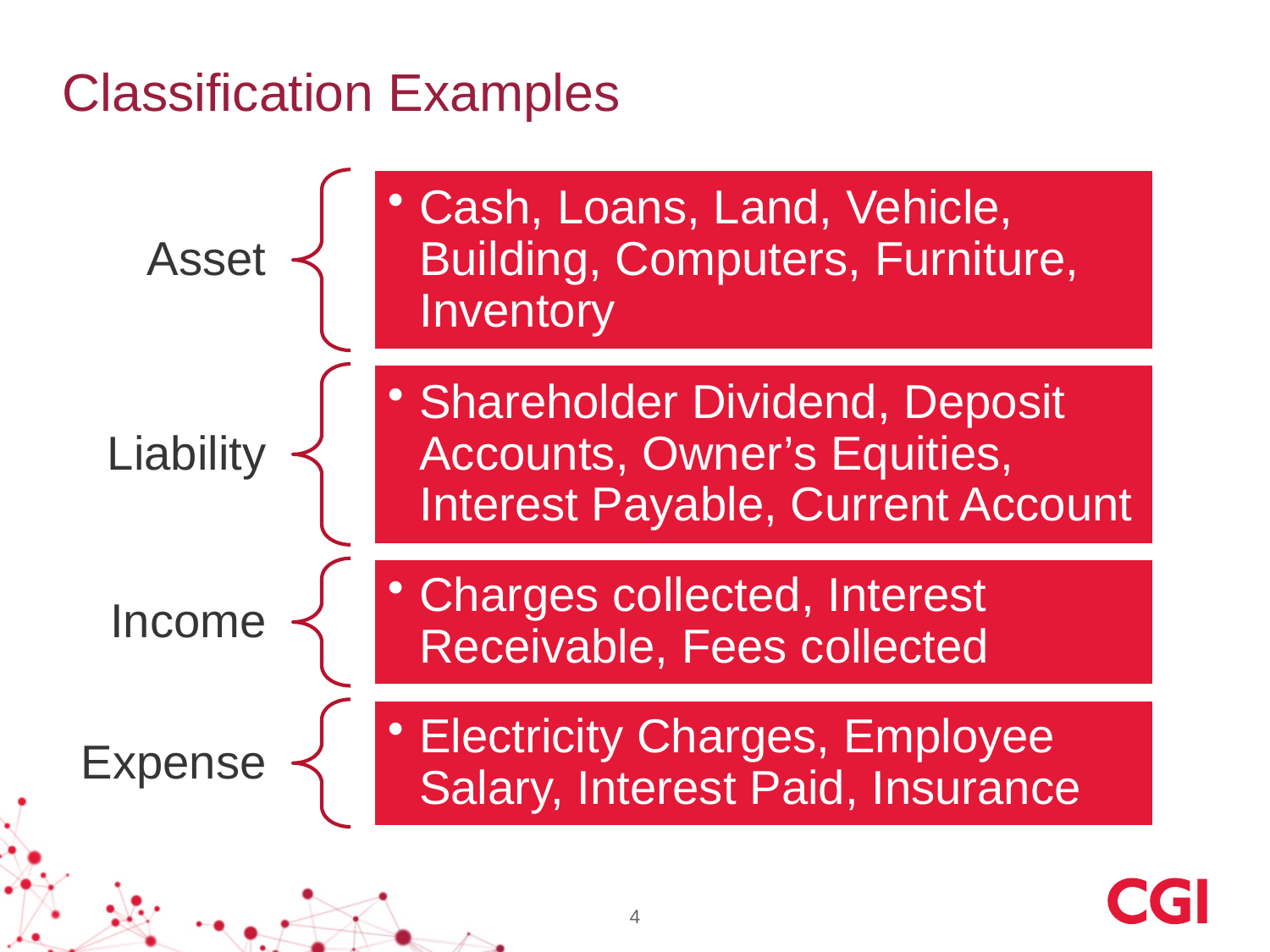

# Classification Examples
Asset
Cash, Loans, Land, Vehicle, Building, Computers, Furniture, Inventory
Liability
Shareholder Dividend, Deposit Accounts, Owner’s Equities, Interest Payable, Current Account
Income
Charges collected, Interest Receivable, Fees collected
Expense
Electricity Charges, Employee Salary, Interest Paid, Insurance
4